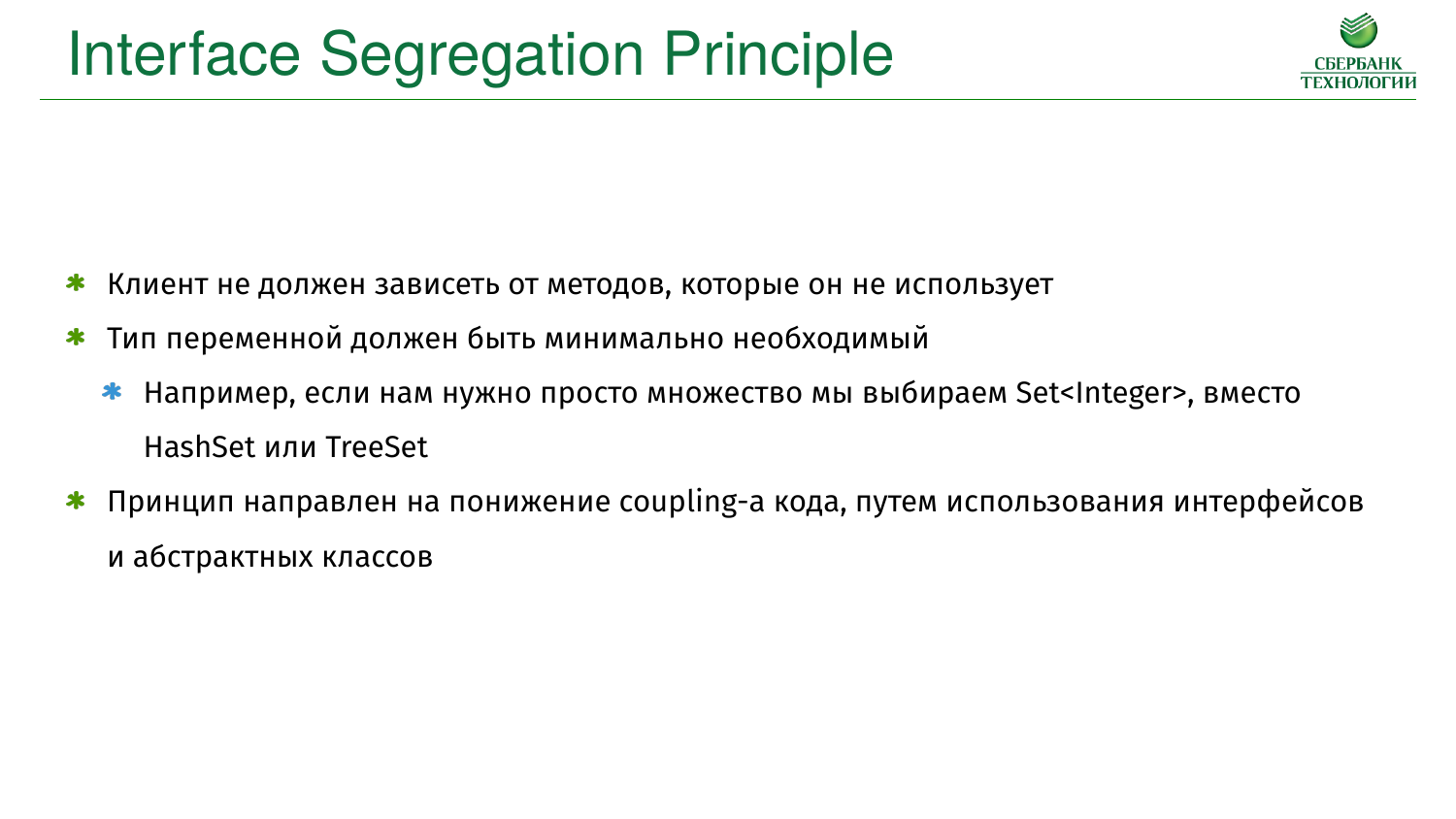

Interface Segregation Principle
Клиент не должен зависеть от методов, которые он не использует
Тип переменной должен быть минимально необходимый
Например, если нам нужно просто множество мы выбираем Set<Integer>, вместо HashSet или TreeSet
Принцип направлен на понижение coupling-а кода, путем использования интерфейсов и абстрактных классов